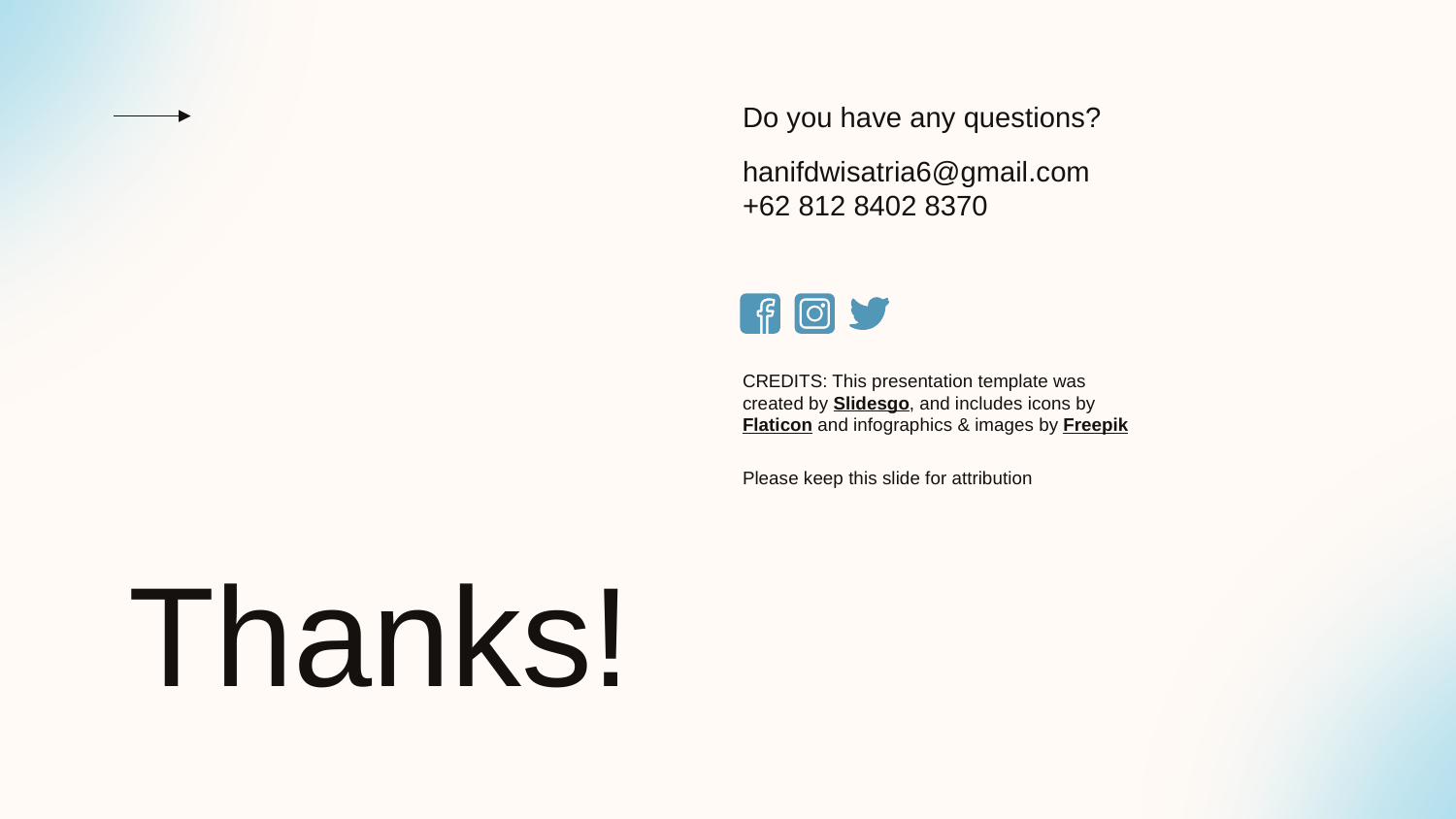

Do you have any questions?
hanifdwisatria6@gmail.com
+62 812 8402 8370

Please keep this slide for attribution
# Thanks!